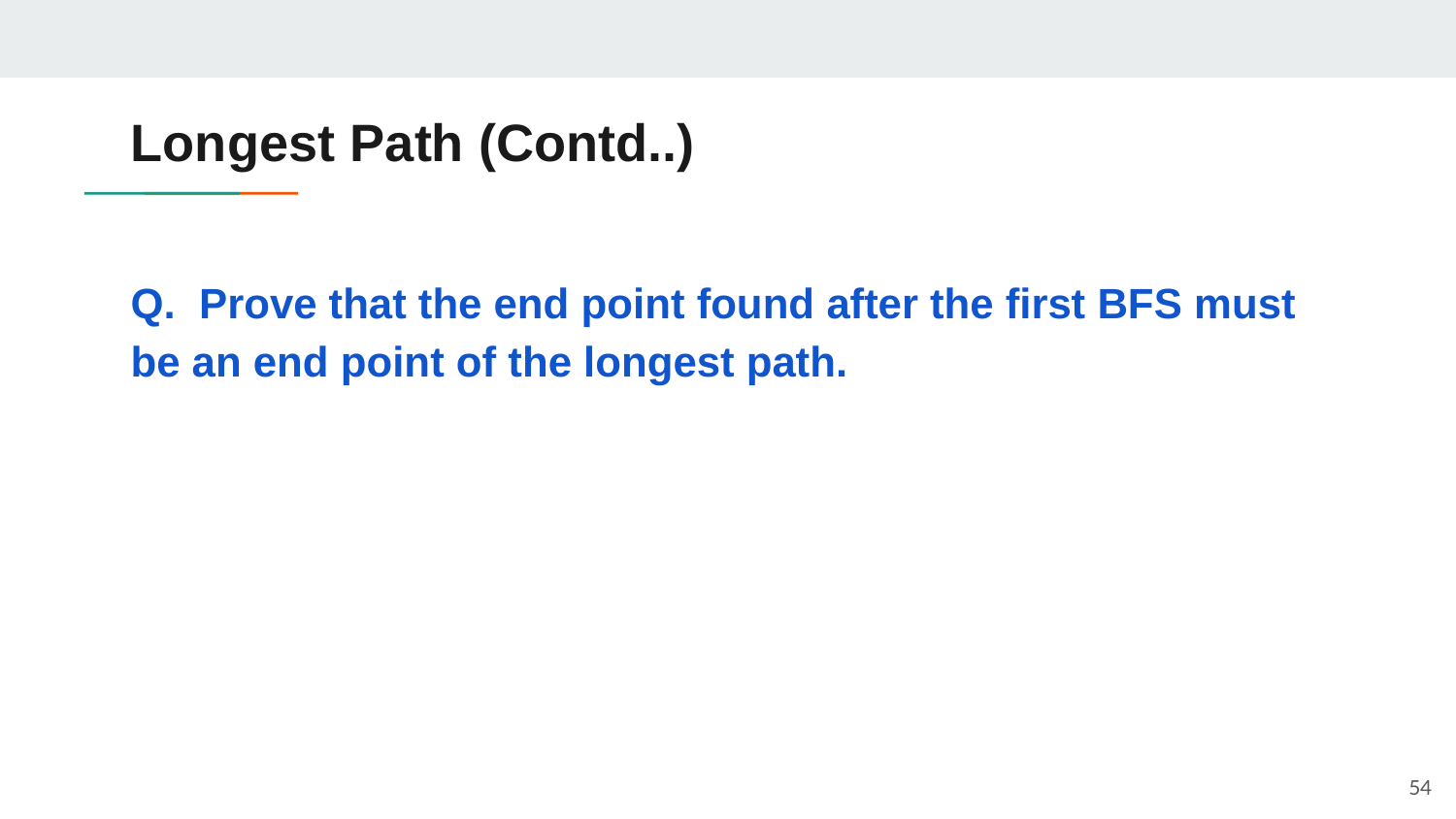

# Longest Path (Contd..)

Q.  Prove that the end point found after the first BFS must be an end point of the longest path.
54